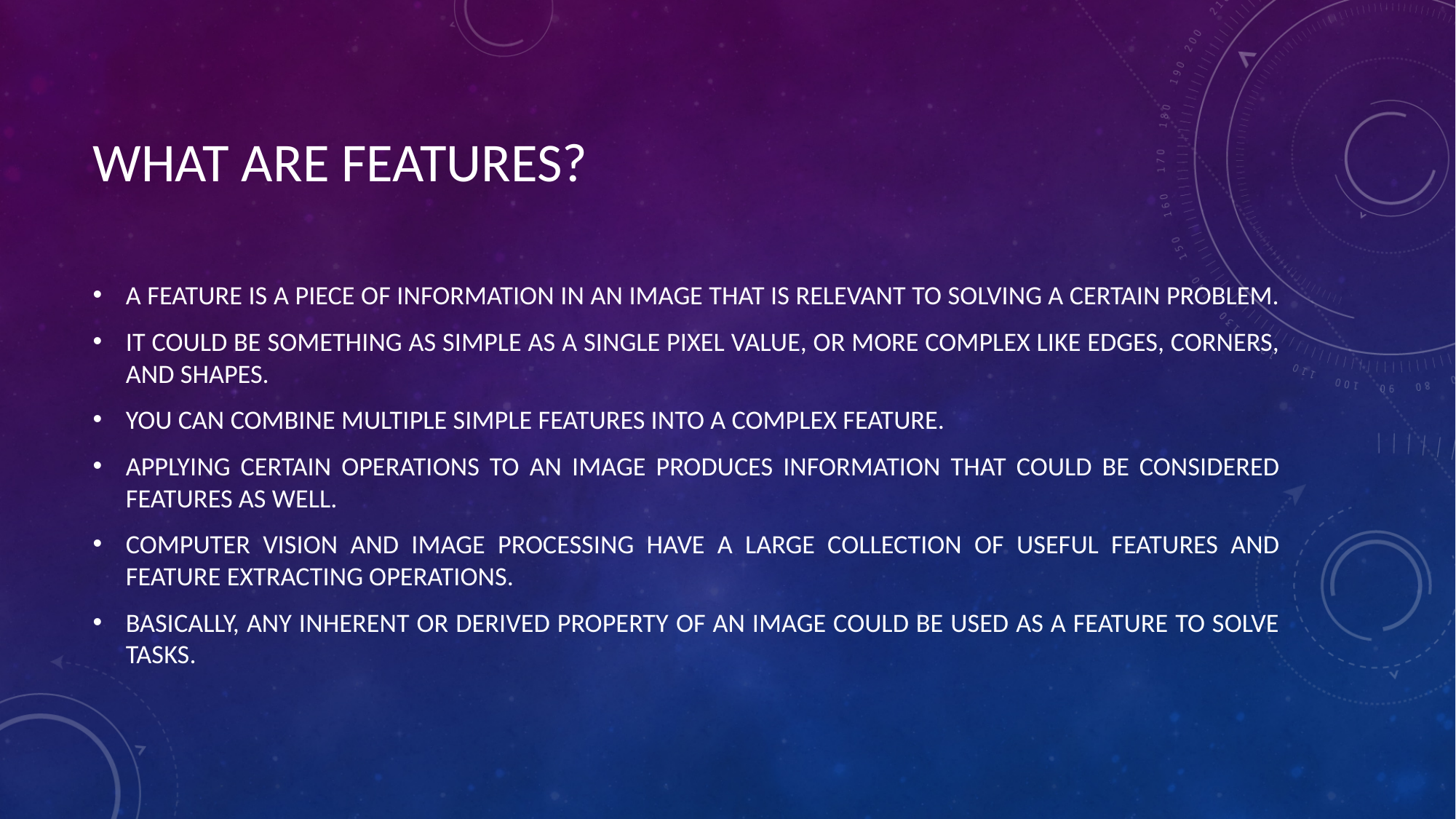

# What Are Features?
A FEATURE IS A PIECE OF INFORMATION IN AN IMAGE THAT IS RELEVANT TO SOLVING A CERTAIN PROBLEM.
IT COULD BE SOMETHING AS SIMPLE AS A SINGLE PIXEL VALUE, OR MORE COMPLEX LIKE EDGES, CORNERS, AND SHAPES.
YOU CAN COMBINE MULTIPLE SIMPLE FEATURES INTO A COMPLEX FEATURE.
APPLYING CERTAIN OPERATIONS TO AN IMAGE PRODUCES INFORMATION THAT COULD BE CONSIDERED FEATURES AS WELL.
COMPUTER VISION AND IMAGE PROCESSING HAVE A LARGE COLLECTION OF USEFUL FEATURES AND FEATURE EXTRACTING OPERATIONS.
BASICALLY, ANY INHERENT OR DERIVED PROPERTY OF AN IMAGE COULD BE USED AS A FEATURE TO SOLVE TASKS.